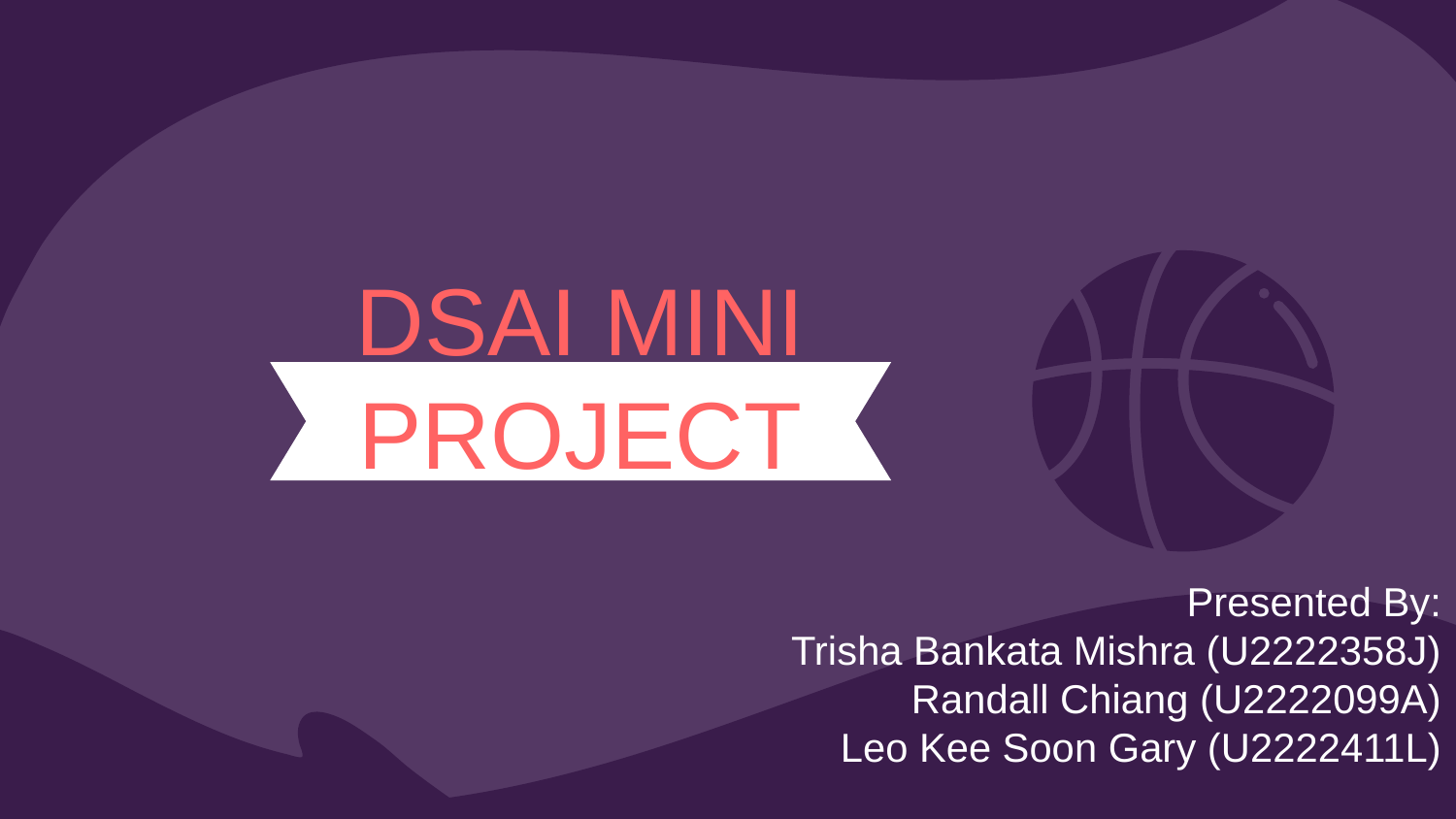

# DSAI MINI PROJECT

Presented By:
Trisha Bankata Mishra (U2222358J)
Randall Chiang (U2222099A)
Leo Kee Soon Gary (U2222411L)